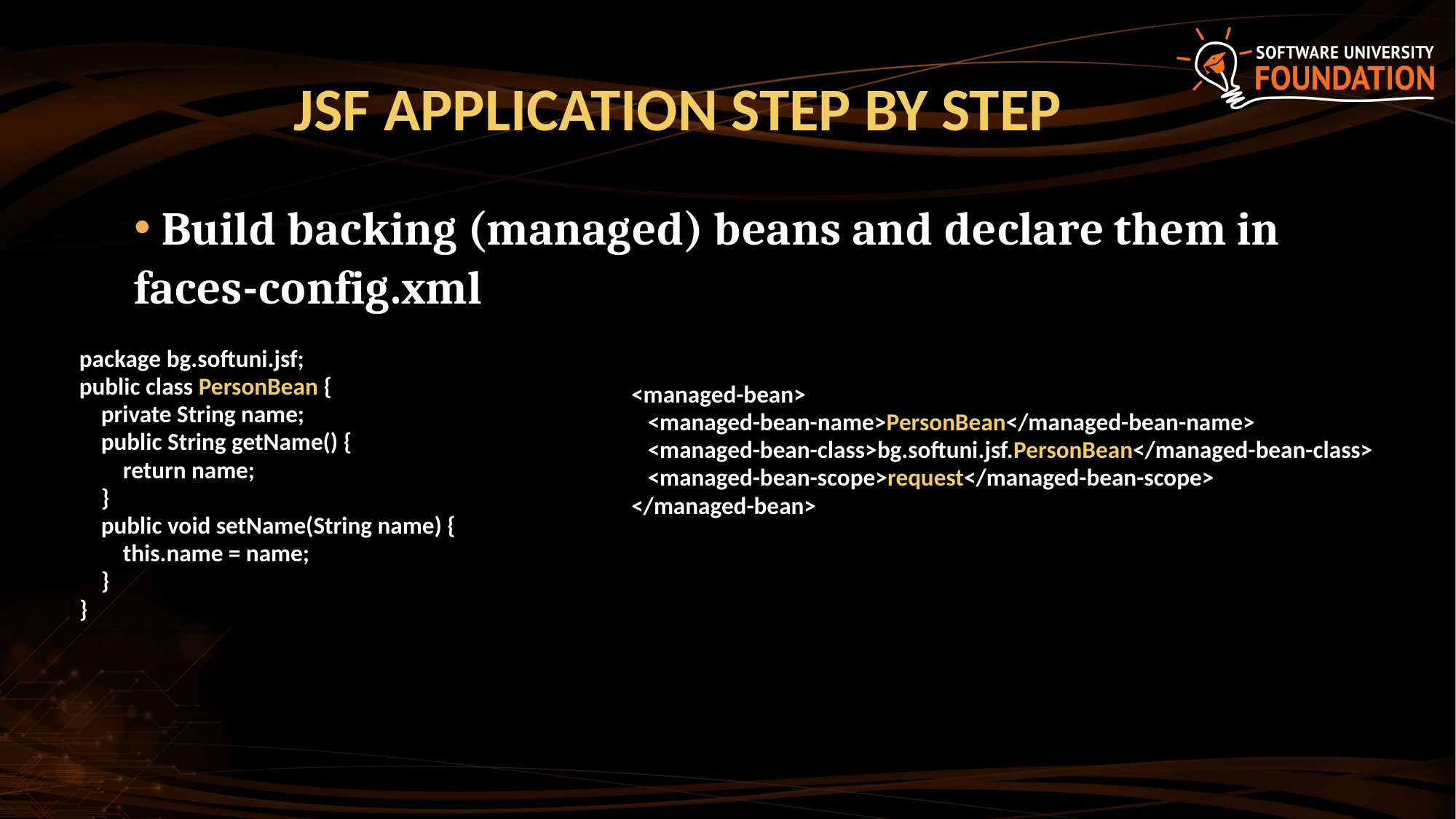

# JSF application step by step
 Build backing (managed) beans and declare them in faces-config.xml

| package bg.softuni.jsf; public class PersonBean { private String name; public String getName() { return name; } public void setName(String name) { this.name = name; } } |
| --- |

| <managed-bean> <managed-bean-name>PersonBean</managed-bean-name> <managed-bean-class>bg.softuni.jsf.PersonBean</managed-bean-class> <managed-bean-scope>request</managed-bean-scope> </managed-bean> |
| --- |